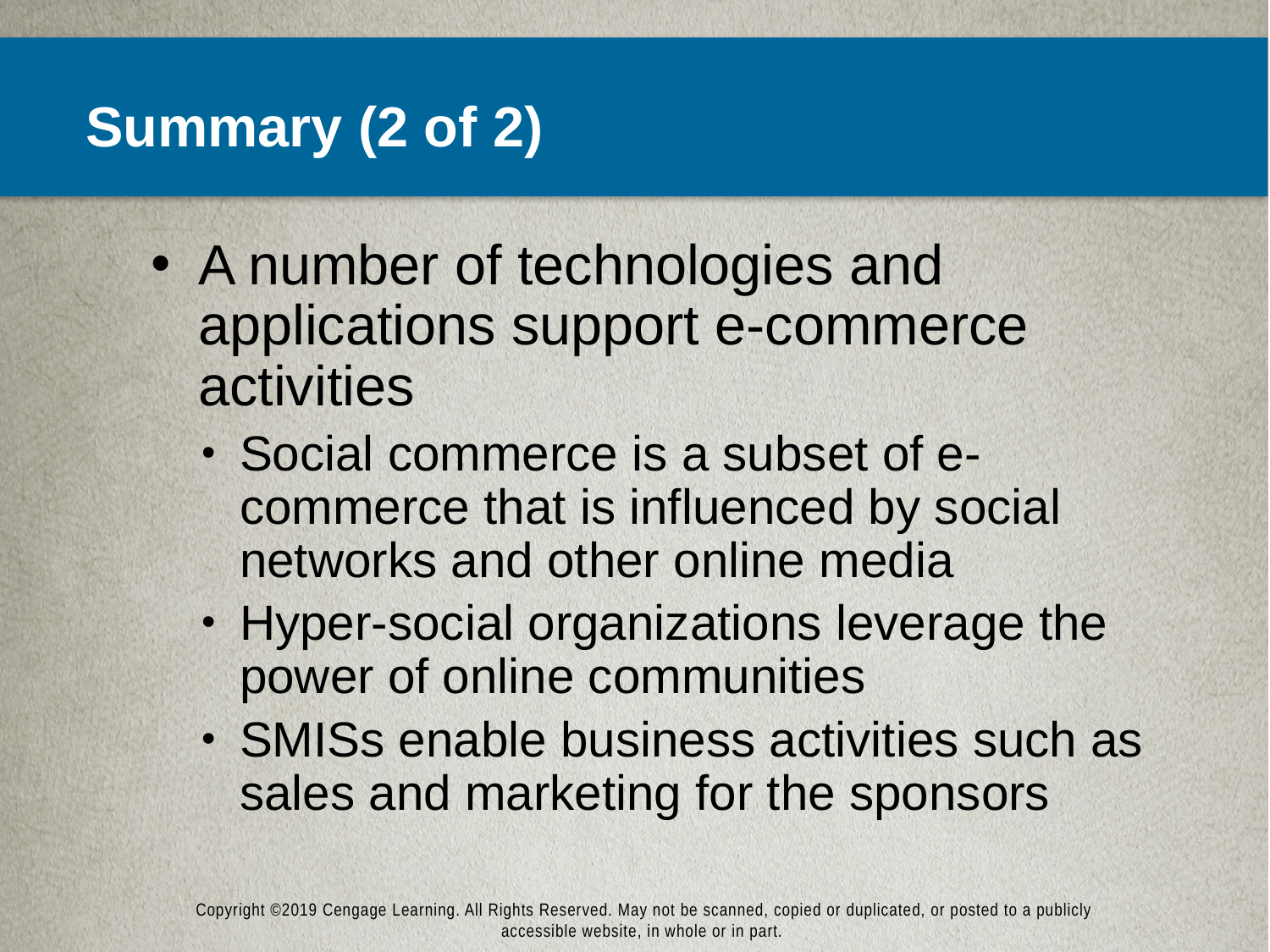

# Summary (2 of 2)
A number of technologies and applications support e-commerce activities
Social commerce is a subset of e-commerce that is influenced by social networks and other online media
Hyper-social organizations leverage the power of online communities
SMISs enable business activities such as sales and marketing for the sponsors